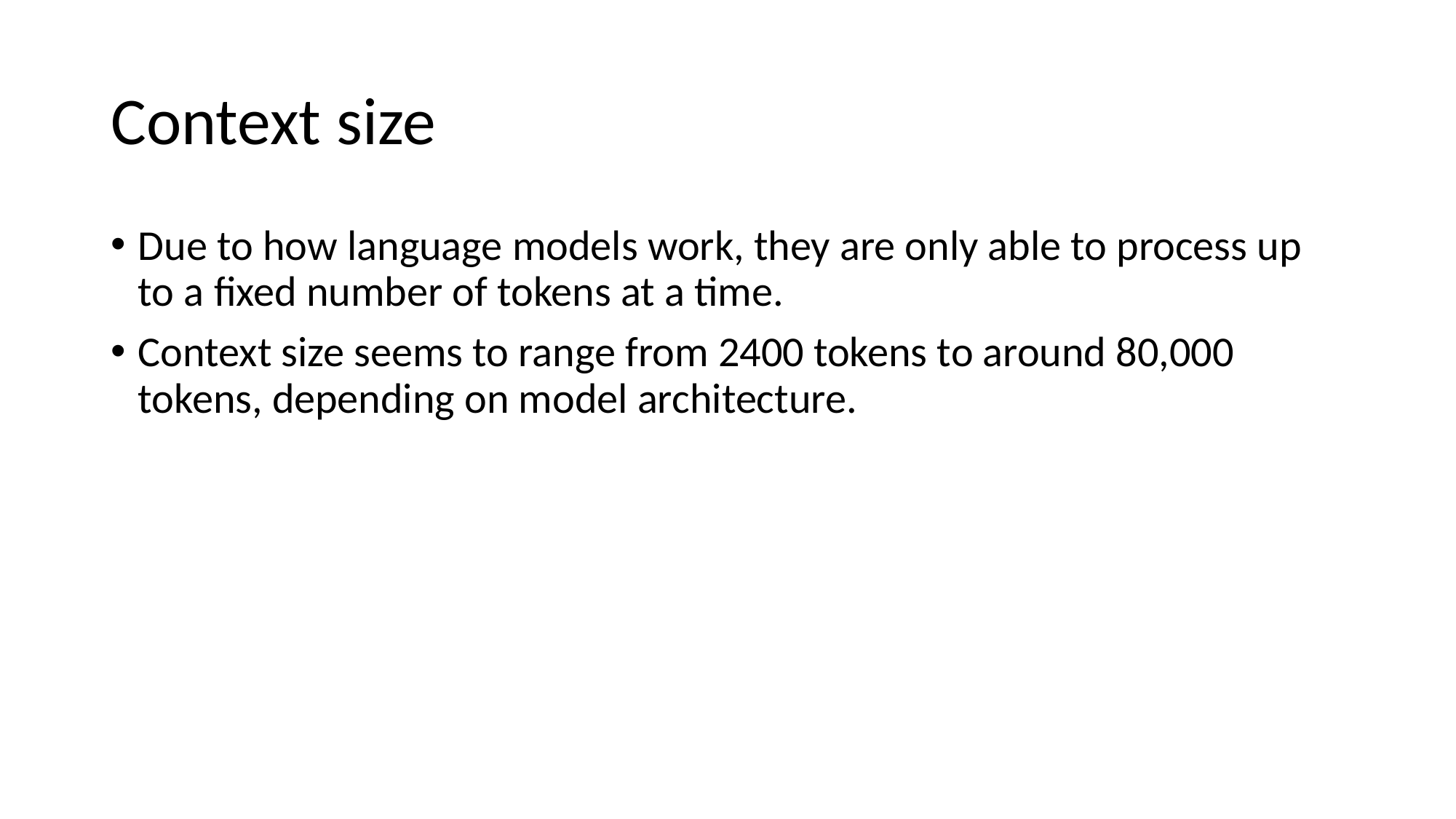

# Context size
Due to how language models work, they are only able to process up to a fixed number of tokens at a time.
Context size seems to range from 2400 tokens to around 80,000 tokens, depending on model architecture.